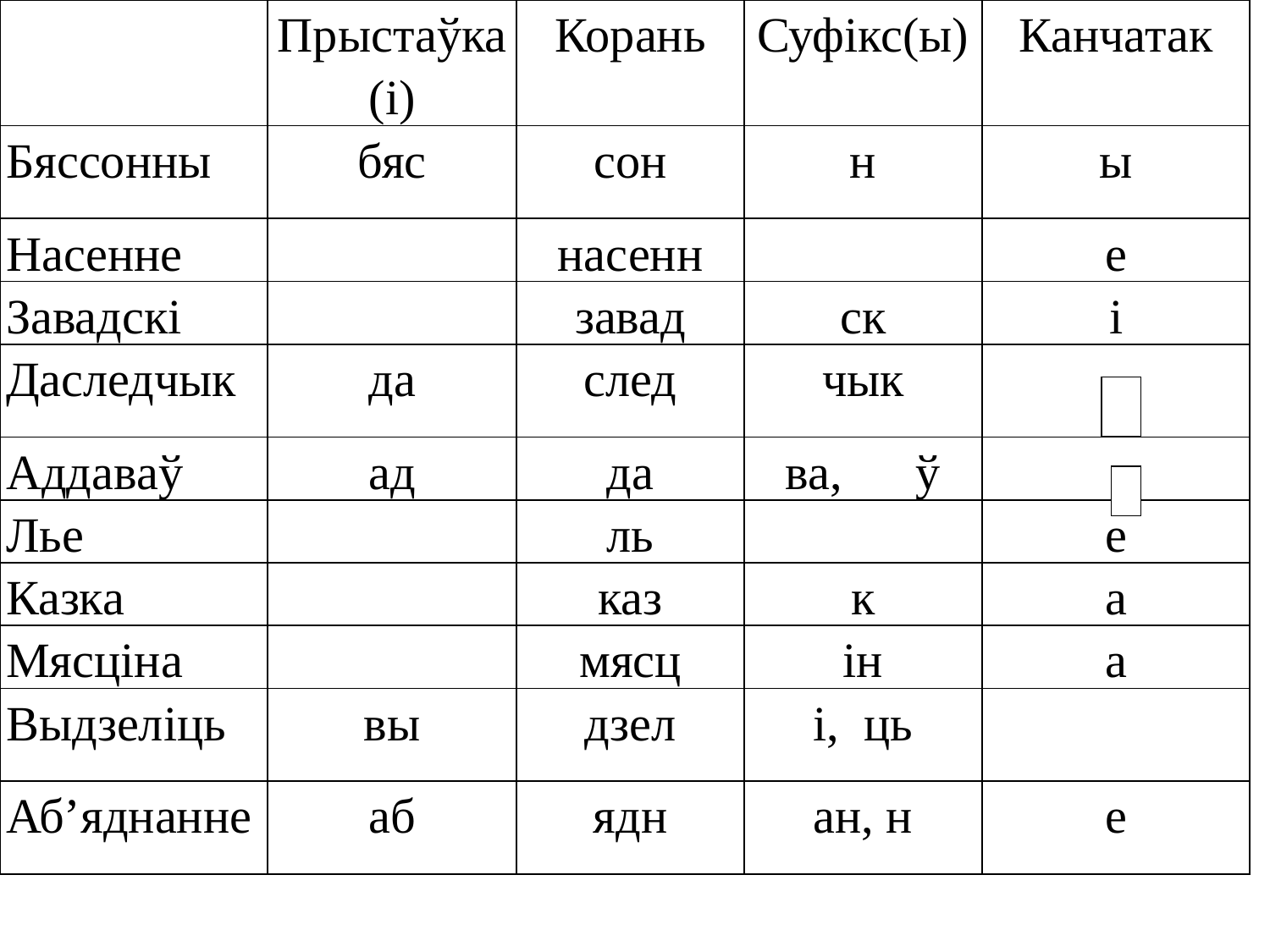

|  | Прыстаўка (і) | Корань | Суфікс(ы) | Канчатак |
| --- | --- | --- | --- | --- |
| Бяссонны | бяс | сон | н | ы |
| Насенне |  | насенн |  | е |
| Завадскі |  | завад | ск | і |
| Даследчык | да | след | чык |  |
| Аддаваў | ад | да | ва, ў |  |
| Лье |  | ль |  | е |
| Казка |  | каз | к | а |
| Мясціна |  | мясц | ін | а |
| Выдзеліць | вы | дзел | і, ць |  |
| Аб’яднанне | аб | ядн | ан, н | е |